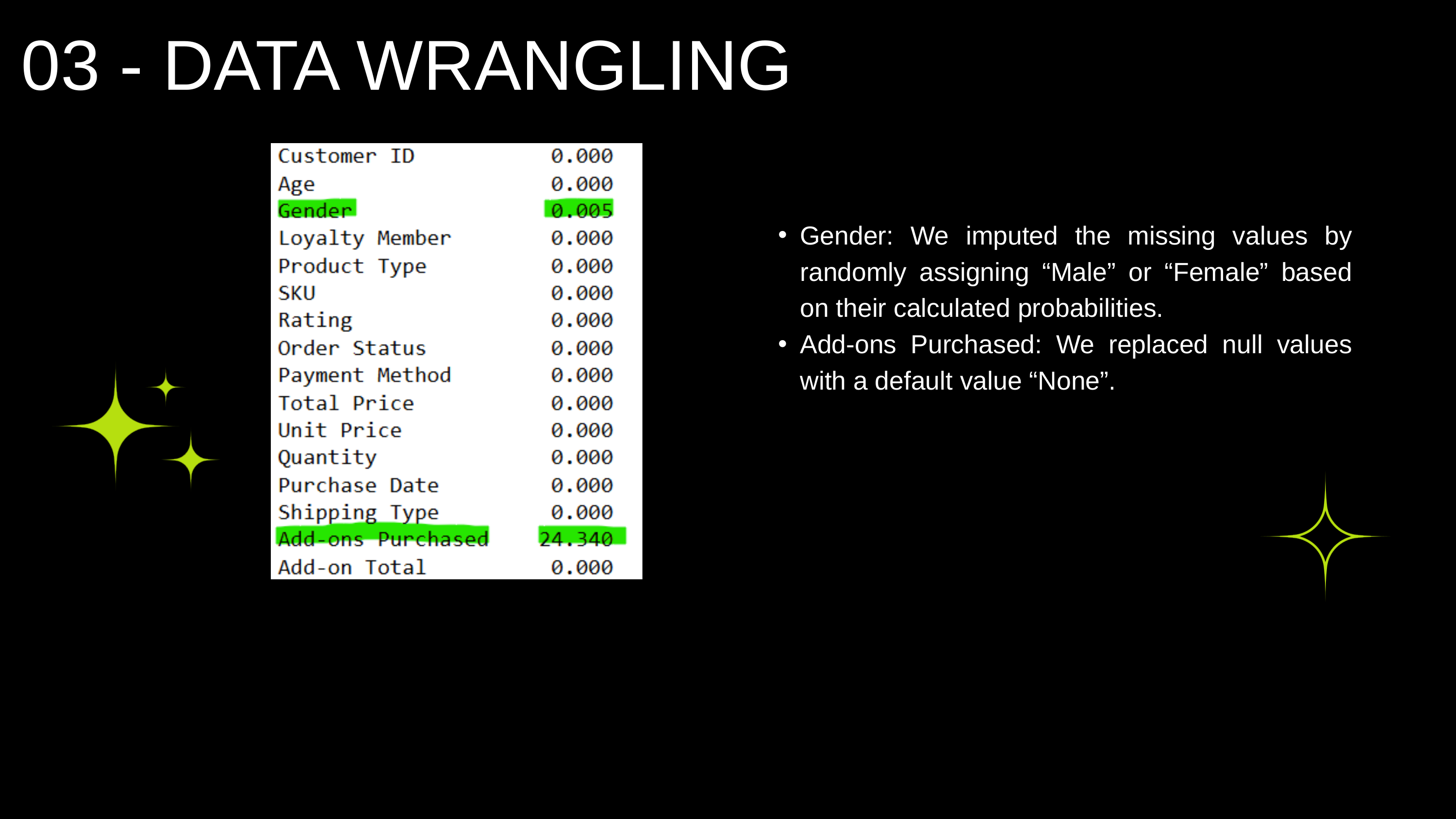

03 - DATA WRANGLING

Gender: We imputed the missing values by randomly assigning “Male” or “Female” based on their calculated probabilities.
Add-ons Purchased: We replaced null values with a default value “None”.